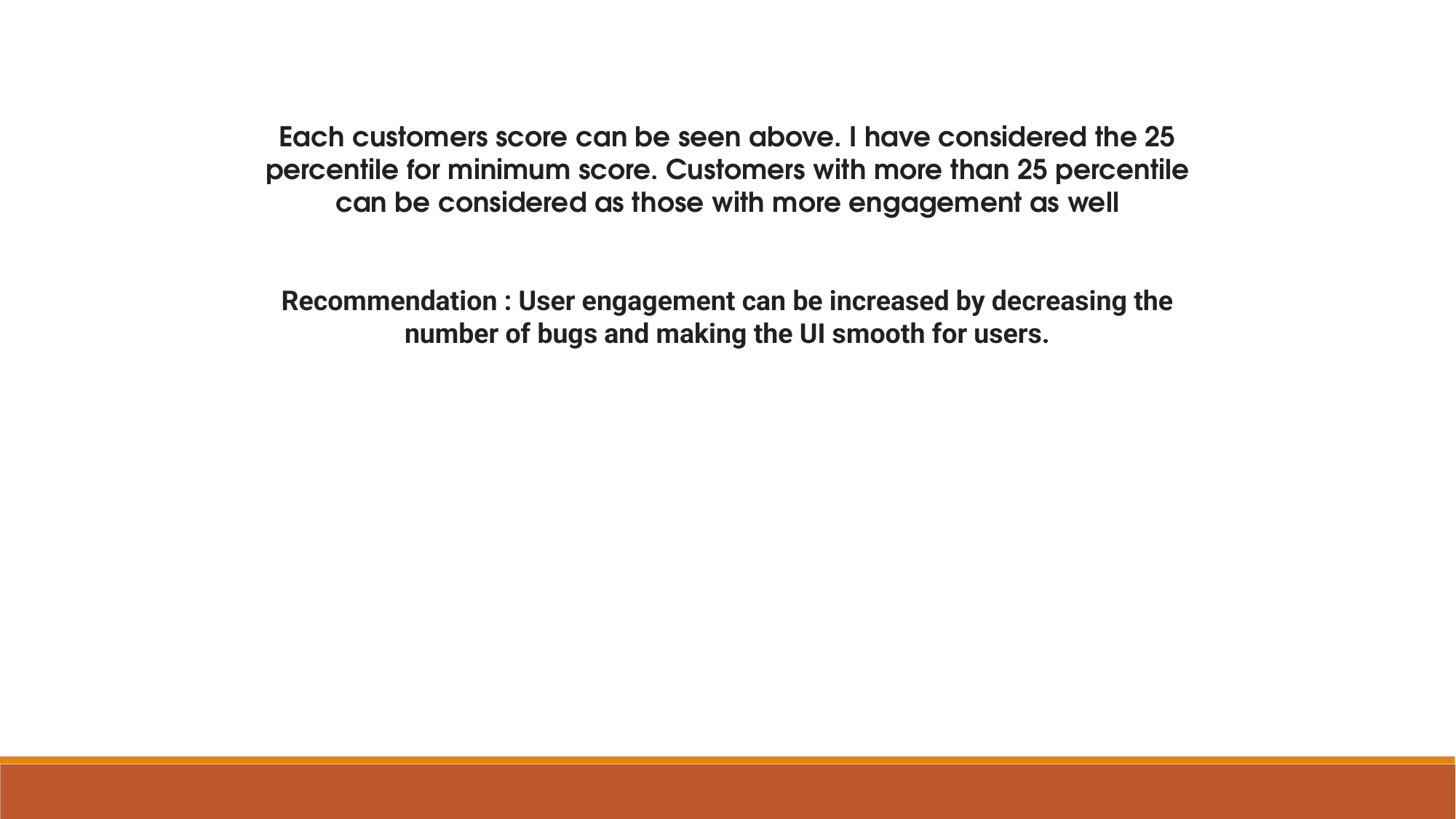

Each customers score can be seen above. I have considered the 25 percentile for minimum score. Customers with more than 25 percentile can be considered as those with more engagement as well

Recommendation : User engagement can be increased by decreasing the number of bugs and making the UI smooth for users.